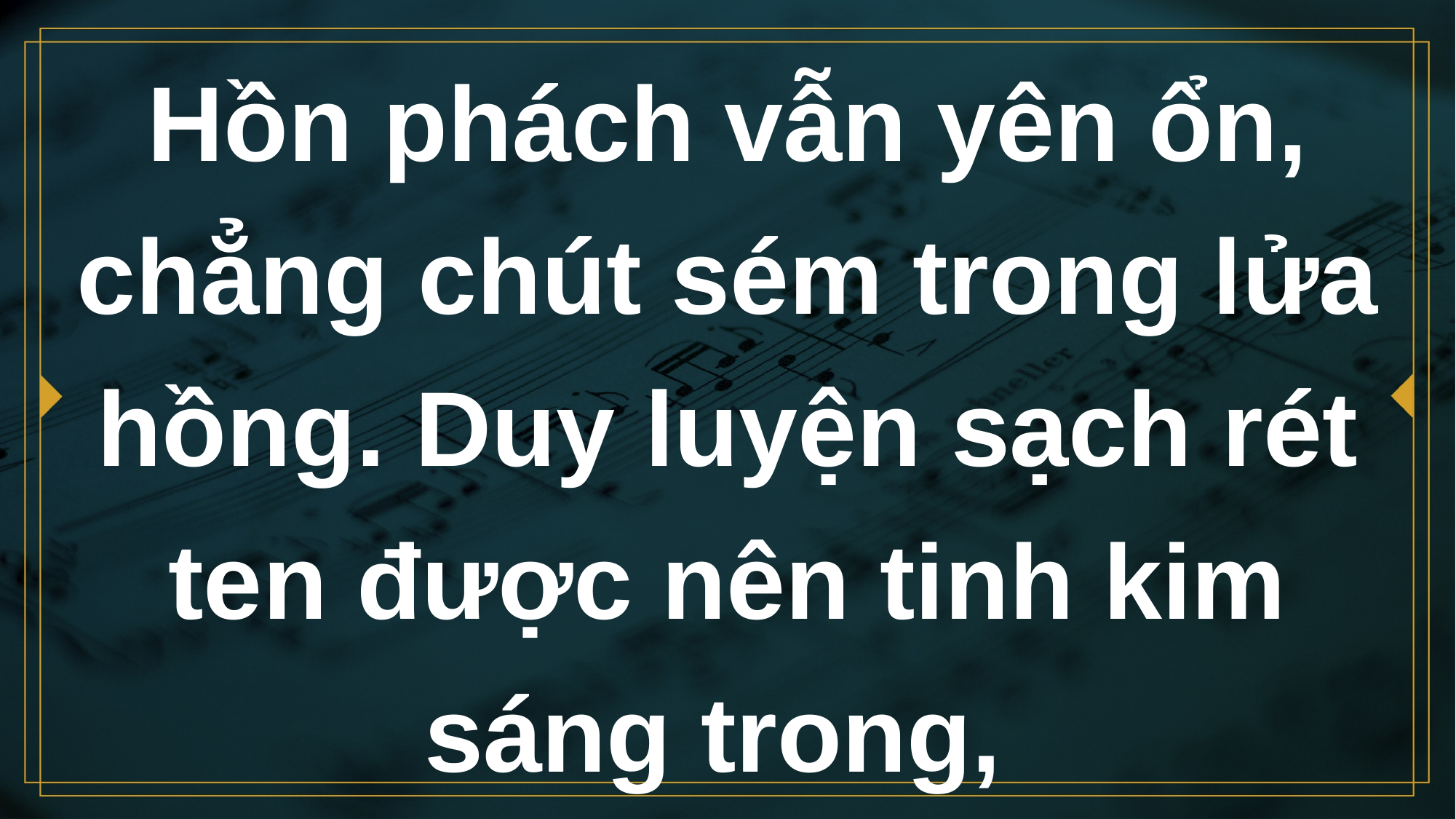

# Hồn phách vẫn yên ổn, chẳng chút sém trong lửa hồng. Duy luyện sạch rét ten được nên tinh kim sáng trong,